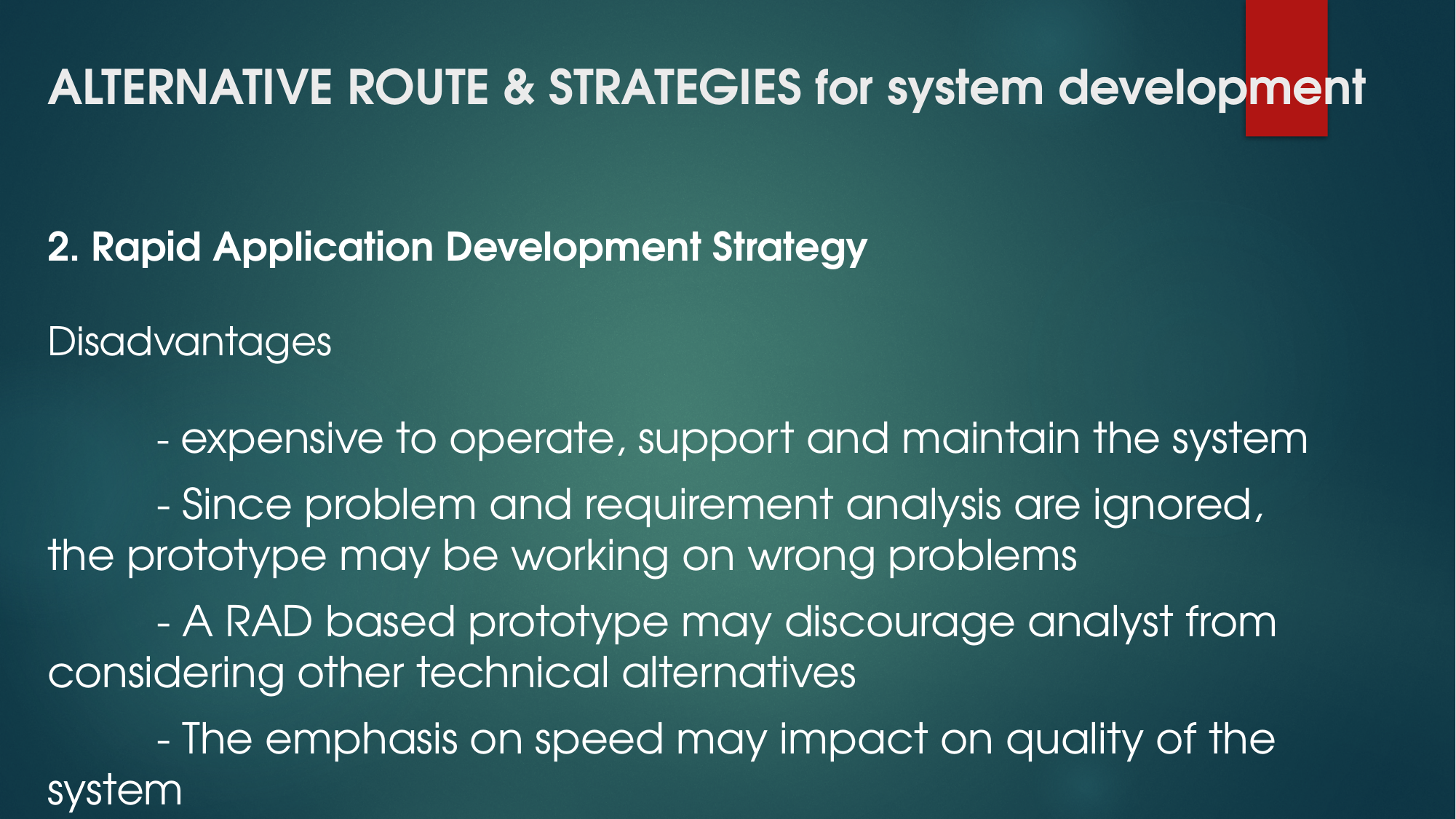

# ALTERNATIVE ROUTE & STRATEGIES for system development
2. Rapid Application Development Strategy
Disadvantages
	- expensive to operate, support and maintain the system
	- Since problem and requirement analysis are ignored, 	the prototype may be working on wrong problems
	- A RAD based prototype may discourage analyst from 	considering other technical alternatives
	- The emphasis on speed may impact on quality of the 	system